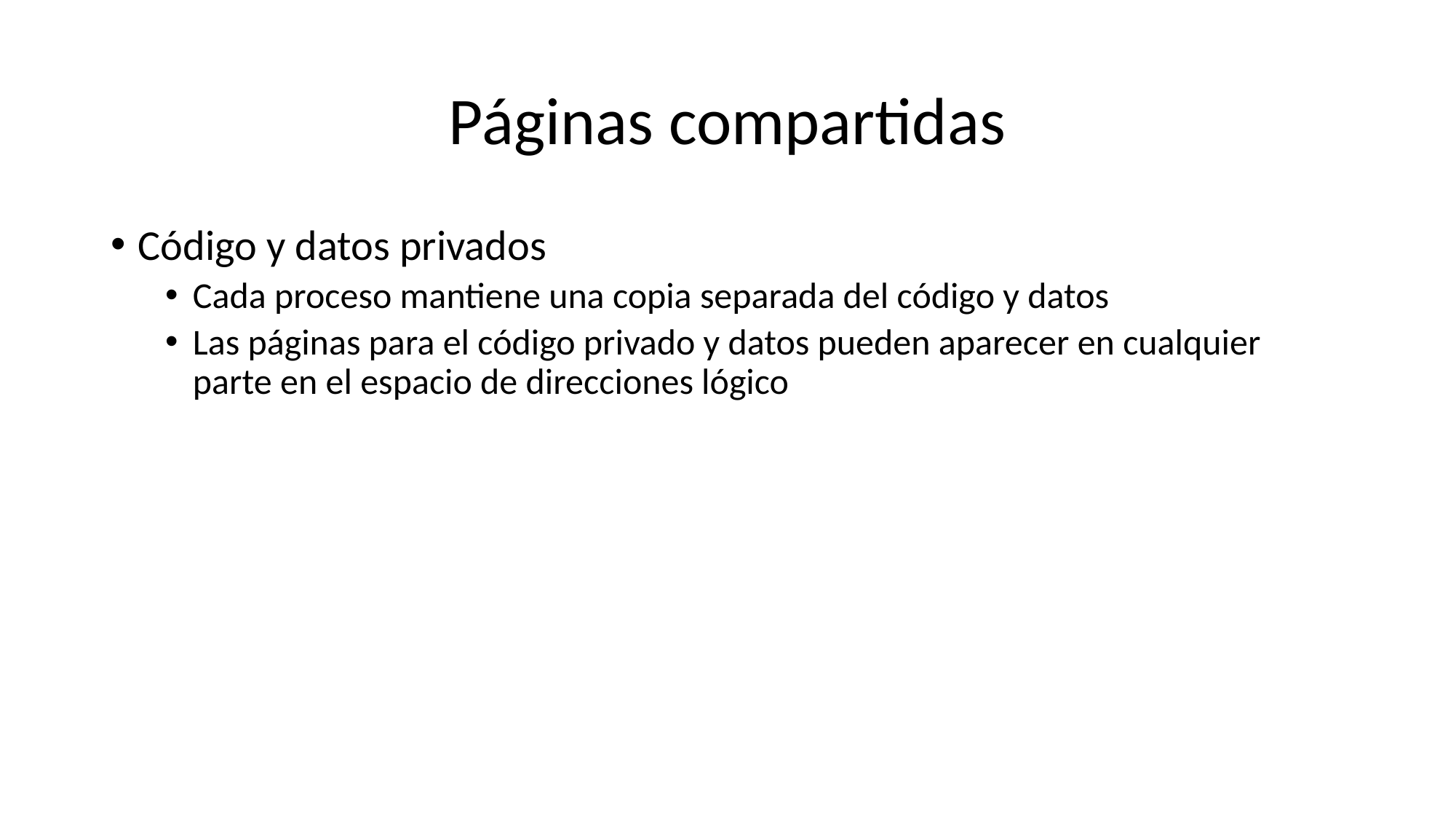

# Páginas compartidas
Código y datos privados
Cada proceso mantiene una copia separada del código y datos
Las páginas para el código privado y datos pueden aparecer en cualquier parte en el espacio de direcciones lógico